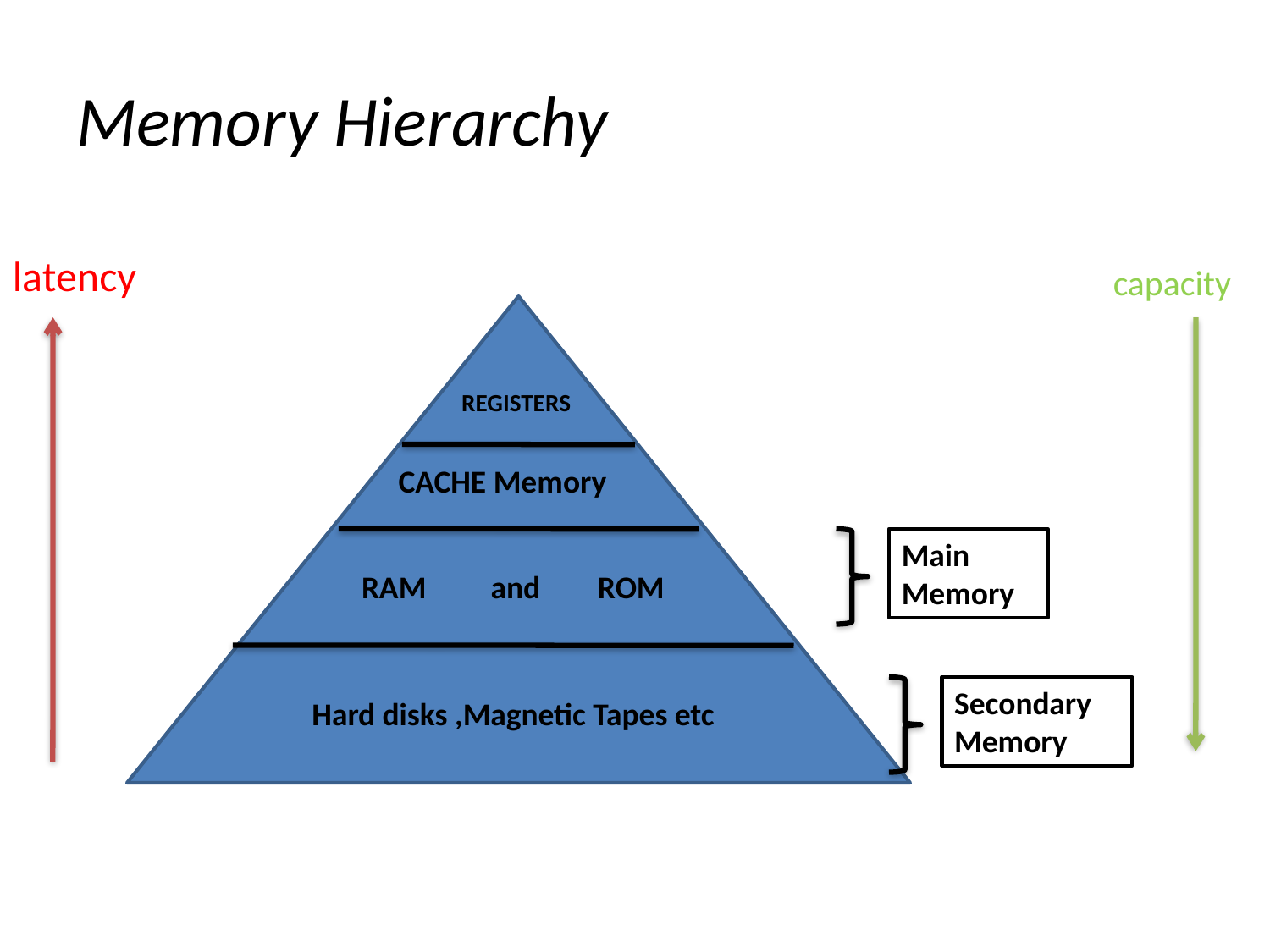

# Memory Hierarchy
latency
capacity

   REGISTERS
CACHE Memory

Main Memory
RAM         and        ROM

Secondary Memory
Hard disks ,Magnetic Tapes etc